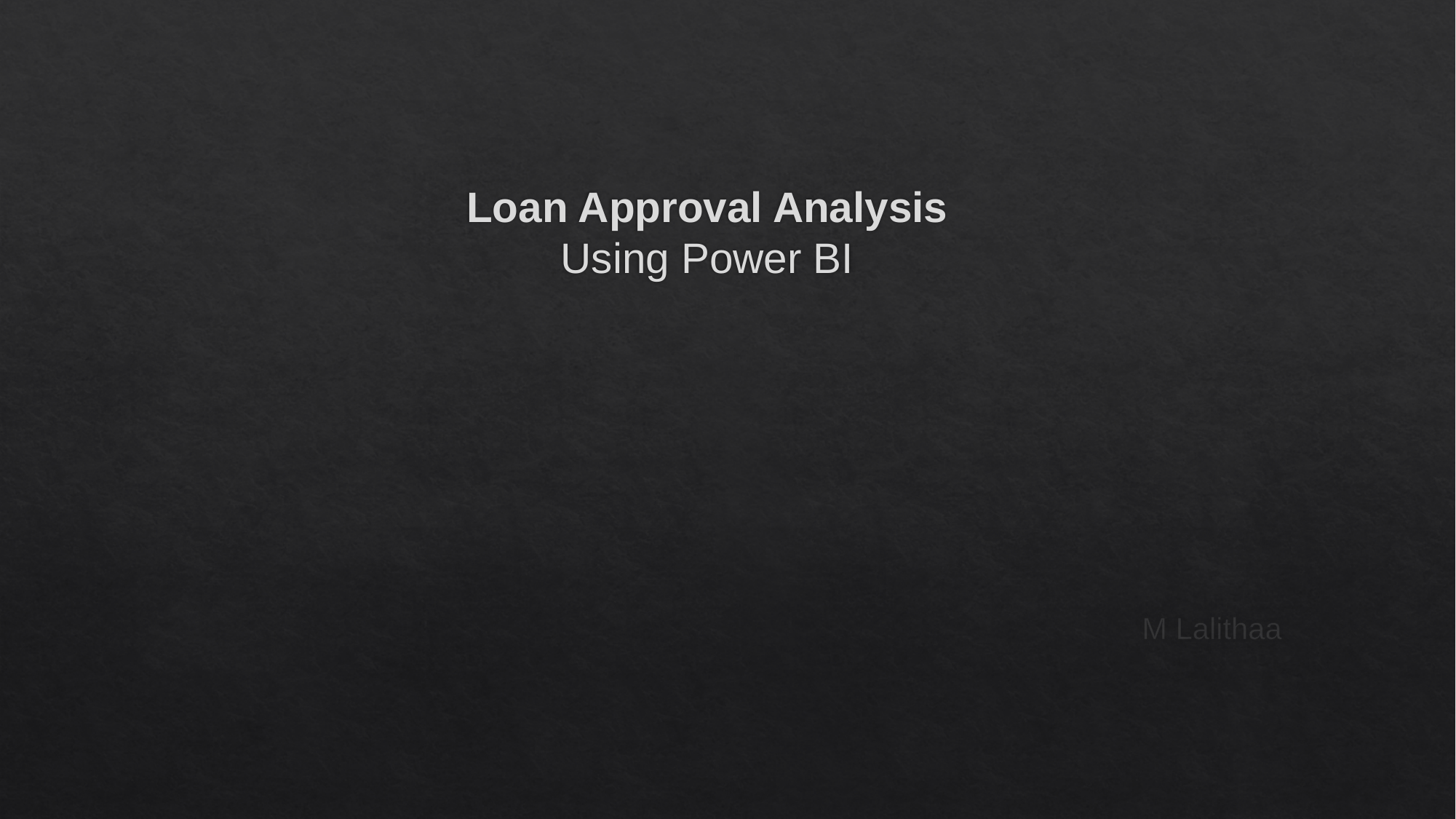

# Loan Approval Analysis Using Power BI
M Lalithaa